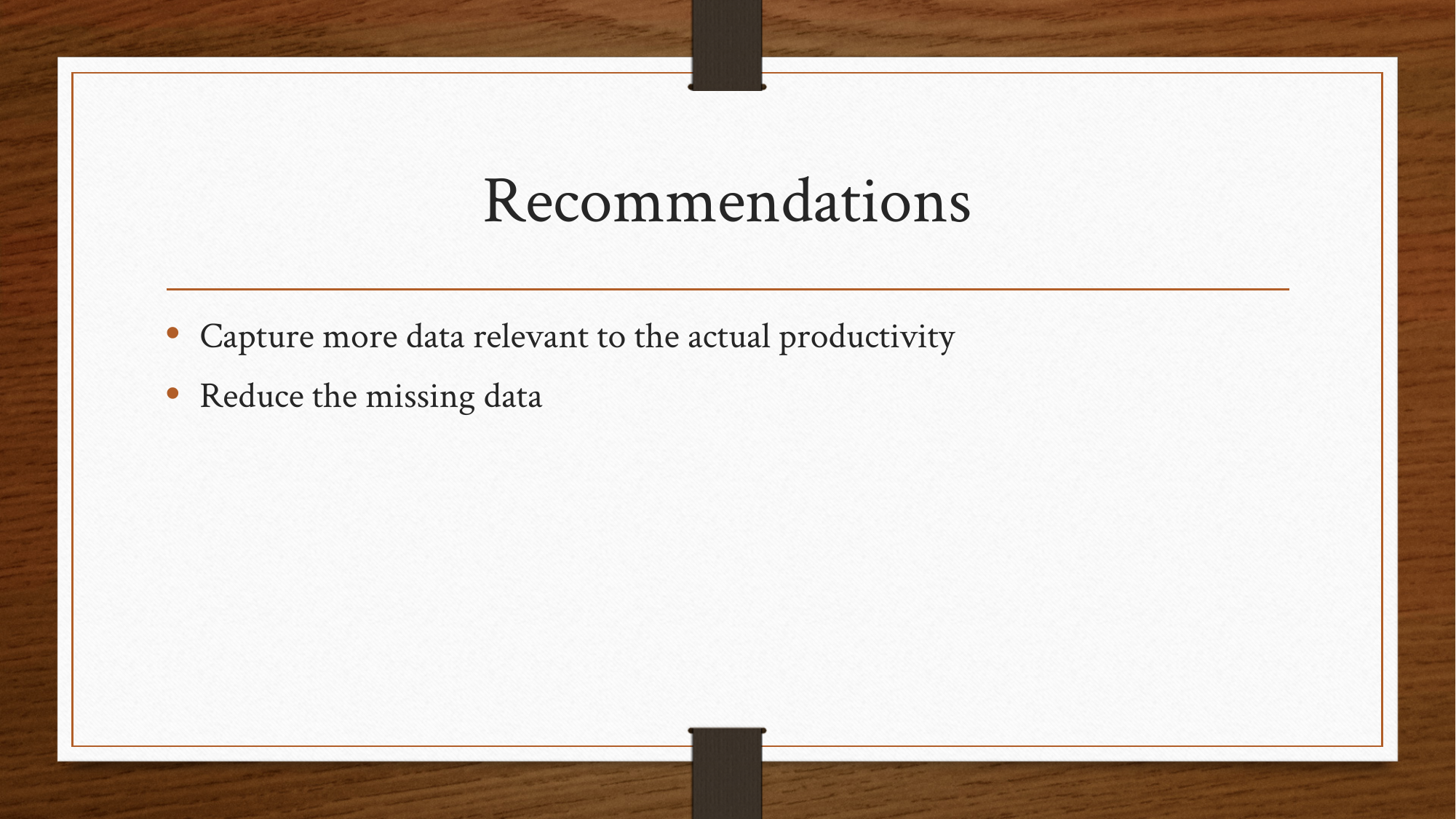

# Recommendations
Capture more data relevant to the actual productivity
Reduce the missing data